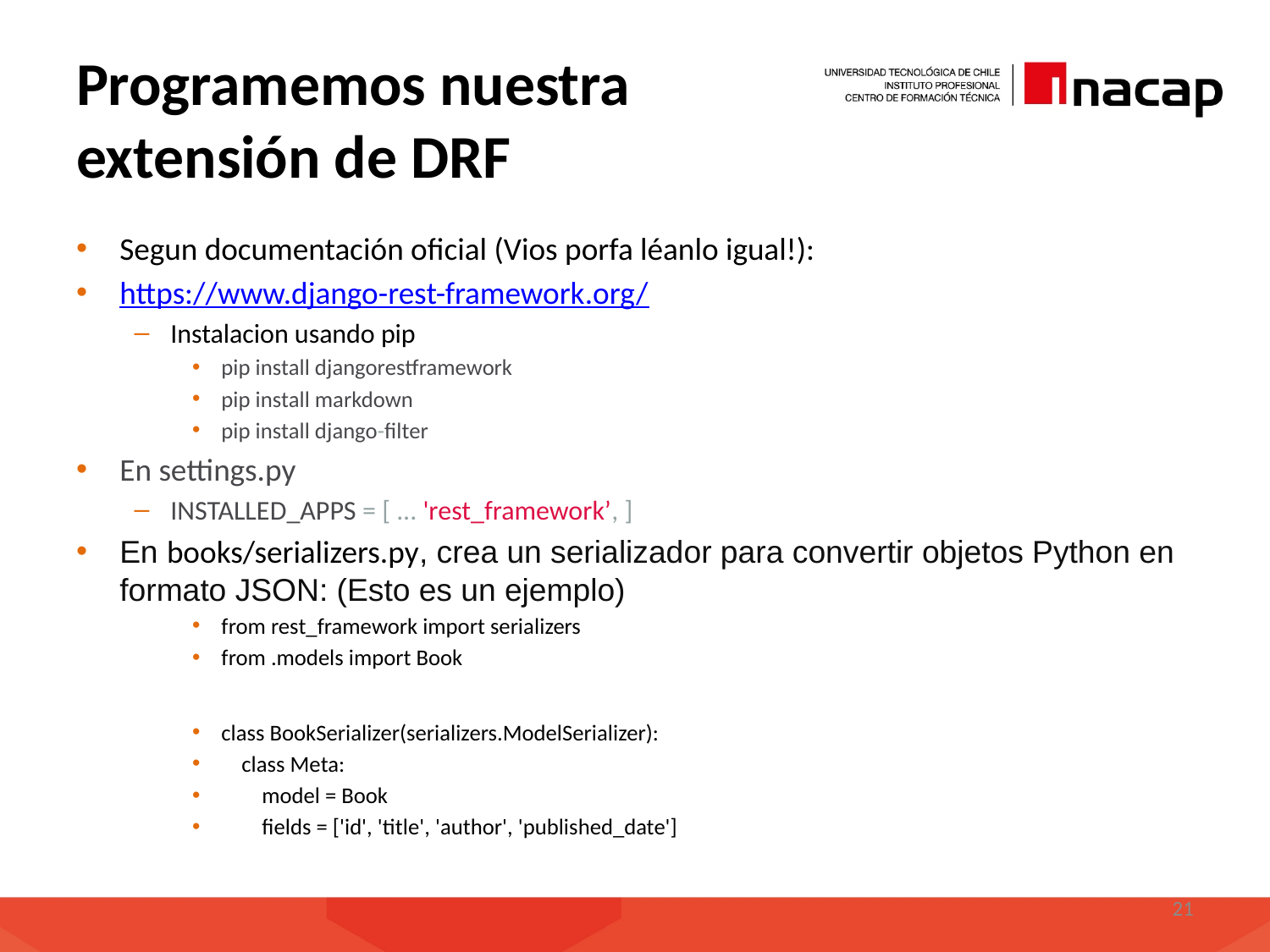

# Programemos nuestra extensión de DRF
Segun documentación oficial (Vios porfa léanlo igual!):
https://www.django-rest-framework.org/
Instalacion usando pip
pip install djangorestframework
pip install markdown
pip install django-filter
En settings.py
INSTALLED_APPS = [ ... 'rest_framework’, ]
En books/serializers.py, crea un serializador para convertir objetos Python en formato JSON: (Esto es un ejemplo)
from rest_framework import serializers
from .models import Book

class BookSerializer(serializers.ModelSerializer):
    class Meta:
        model = Book
        fields = ['id', 'title', 'author', 'published_date']

21